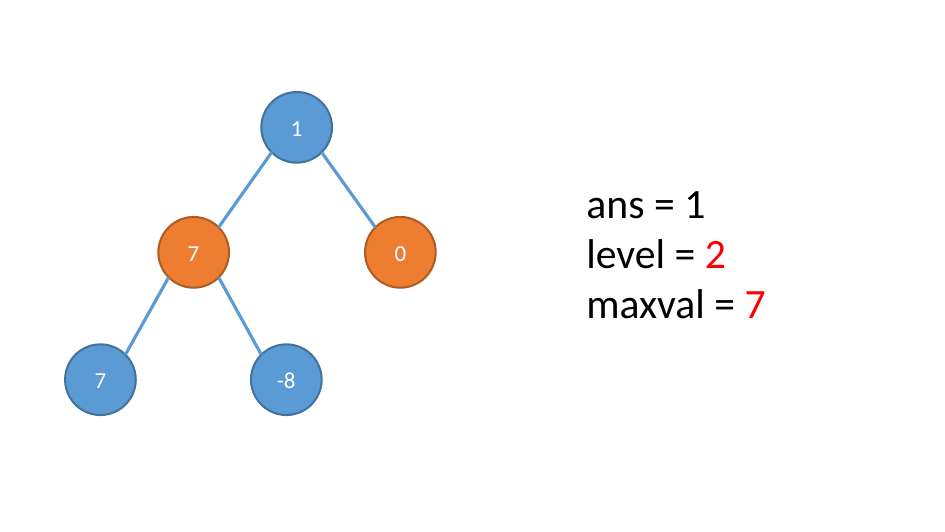

1
ans = 1
level = 2
maxval = 7
7
0
7
-8